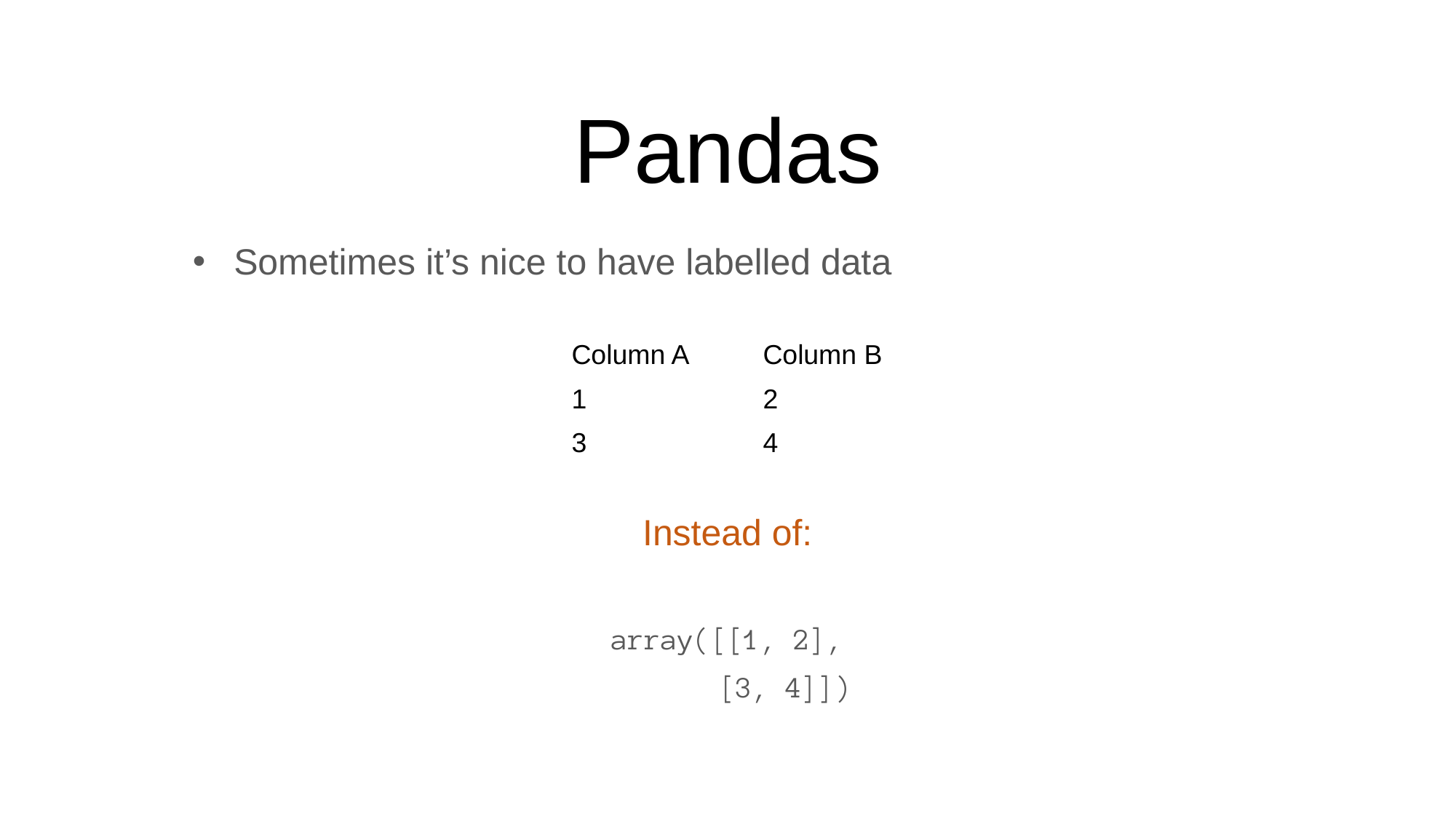

# Pandas
Sometimes it’s nice to have labelled data

Instead of:

array([[1, 2],
       [3, 4]])

| Column A | Column B |
| --- | --- |
| 1 | 2 |
| 3 | 4 |